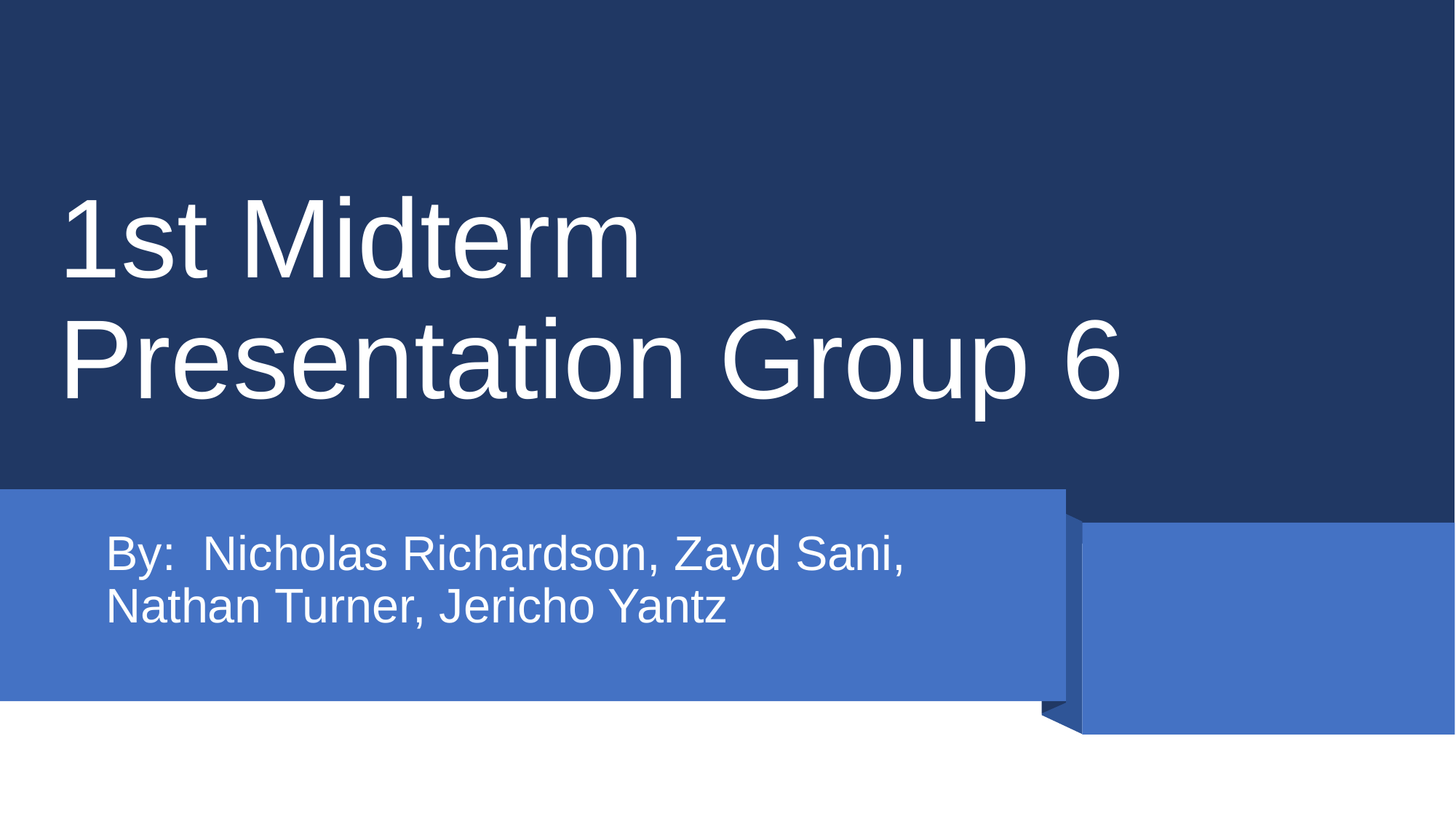

# 1st Midterm Presentation Group 6

By:  Nicholas Richardson, Zayd Sani, Nathan Turner, Jericho Yantz